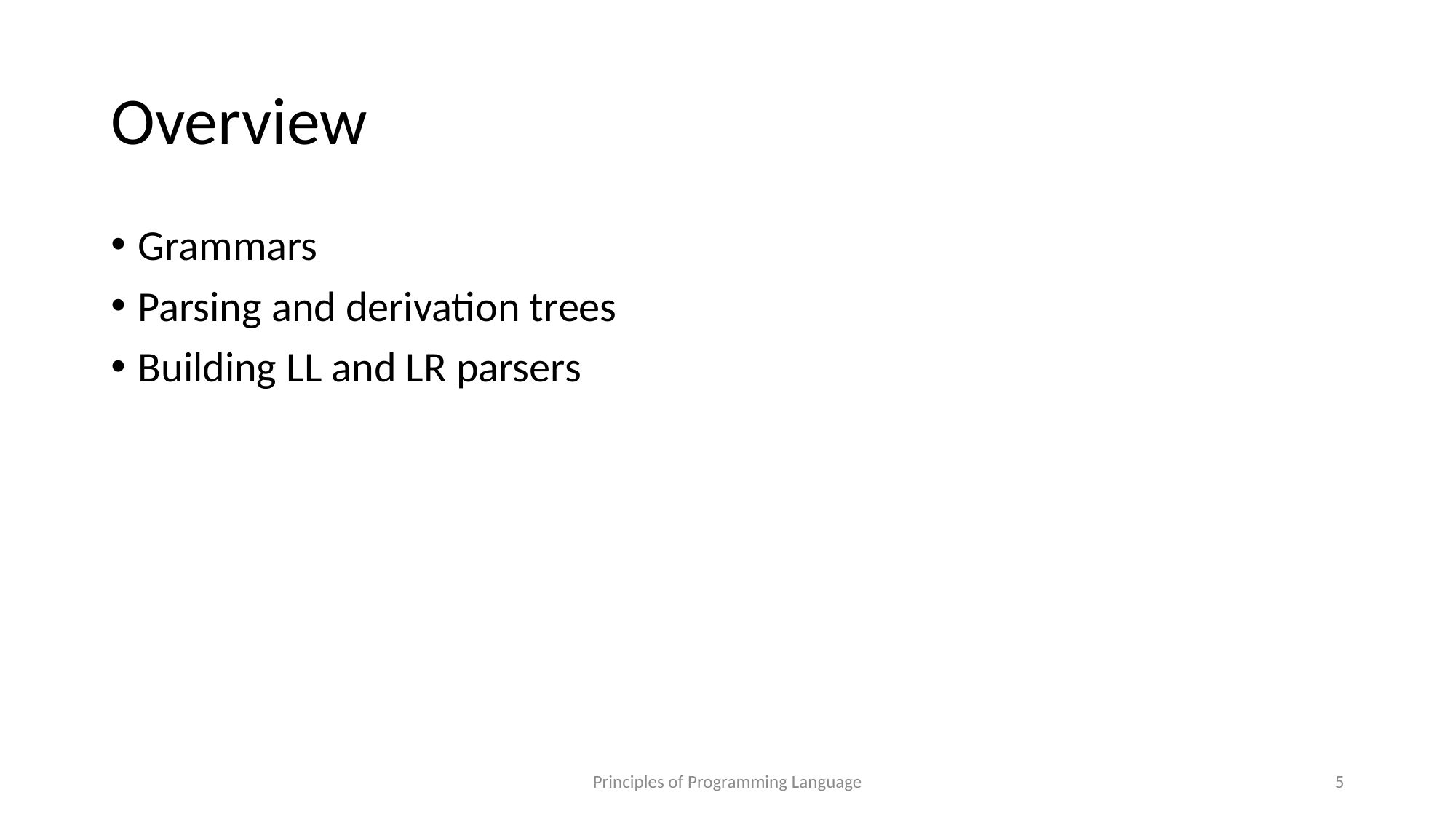

# Overview
Grammars
Parsing and derivation trees
Building LL and LR parsers
Principles of Programming Language
5